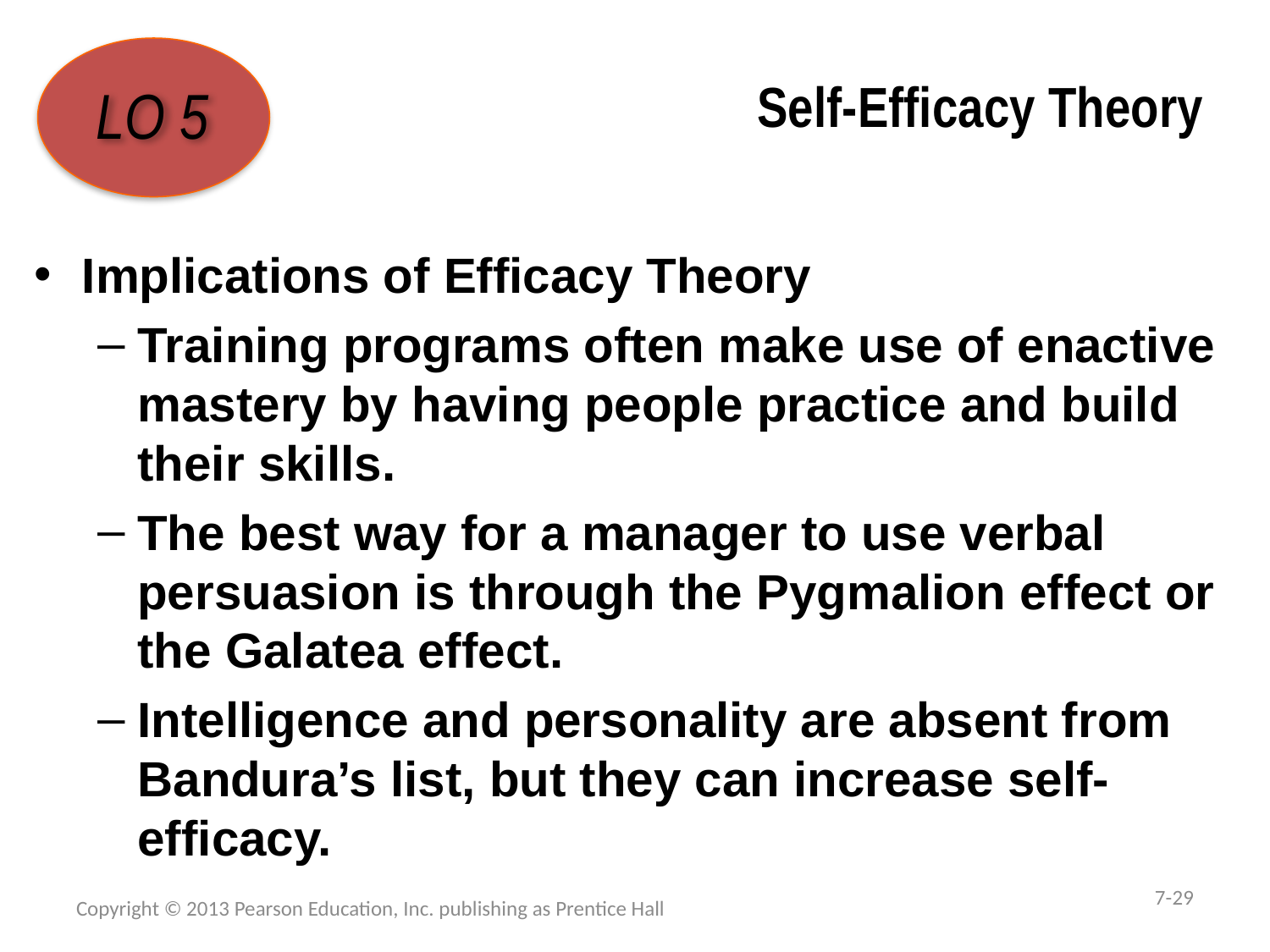

# Self-Efficacy Theory

LO 5
Implications of Efficacy Theory
Training programs often make use of enactive mastery by having people practice and build their skills.
The best way for a manager to use verbal persuasion is through the Pygmalion effect or the Galatea effect.
Intelligence and personality are absent from Bandura’s list, but they can increase self-efficacy.

7-29
Copyright © 2013 Pearson Education, Inc. publishing as Prentice Hall